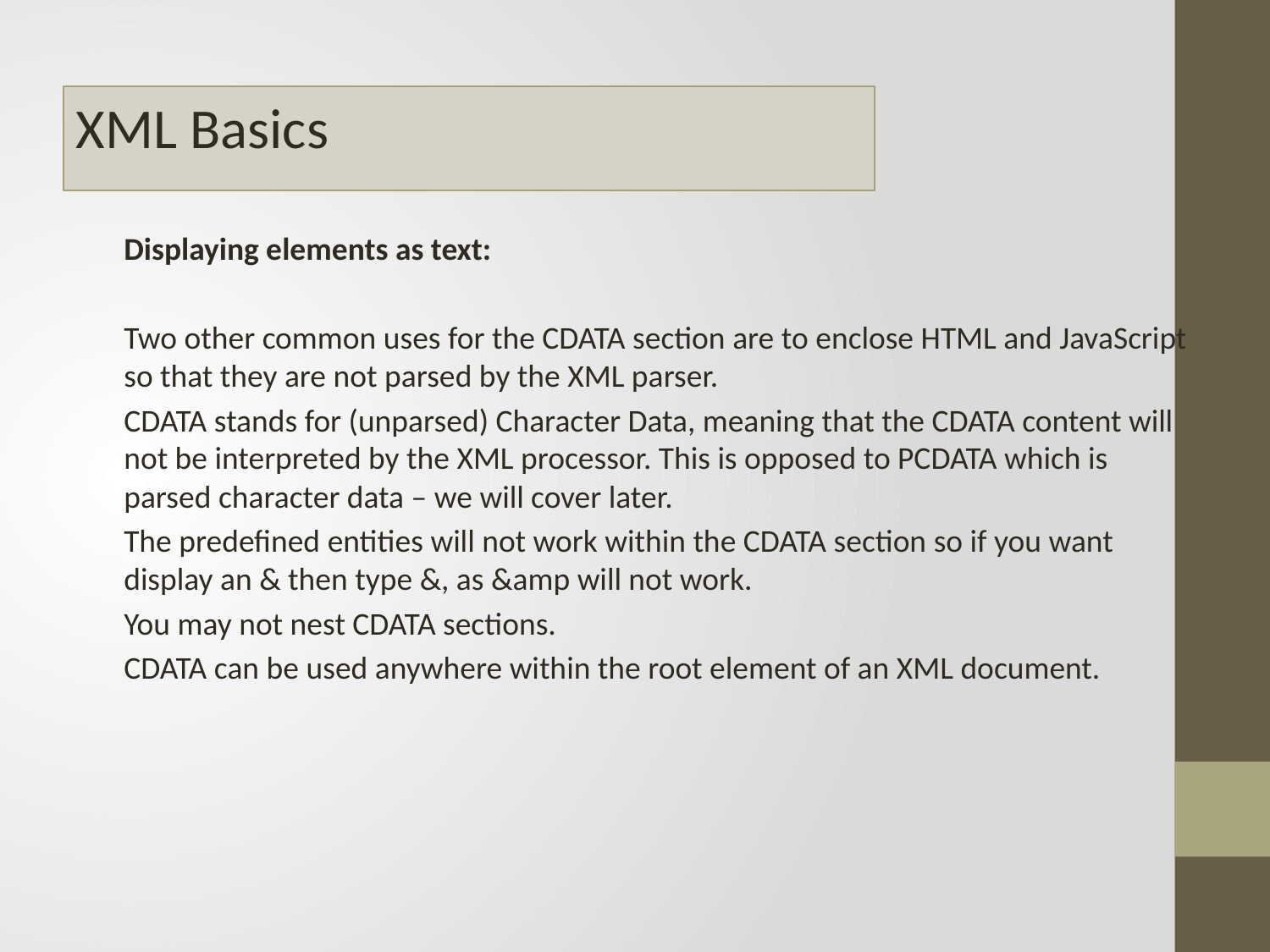

#
XML Basics
Displaying elements as text:

	Two other common uses for the CDATA section are to enclose HTML and JavaScript so that they are not parsed by the XML parser.
	CDATA stands for (unparsed) Character Data, meaning that the CDATA content will not be interpreted by the XML processor. This is opposed to PCDATA which is parsed character data – we will cover later.
	The predefined entities will not work within the CDATA section so if you want display an & then type &, as &amp will not work.
	You may not nest CDATA sections.
	CDATA can be used anywhere within the root element of an XML document.